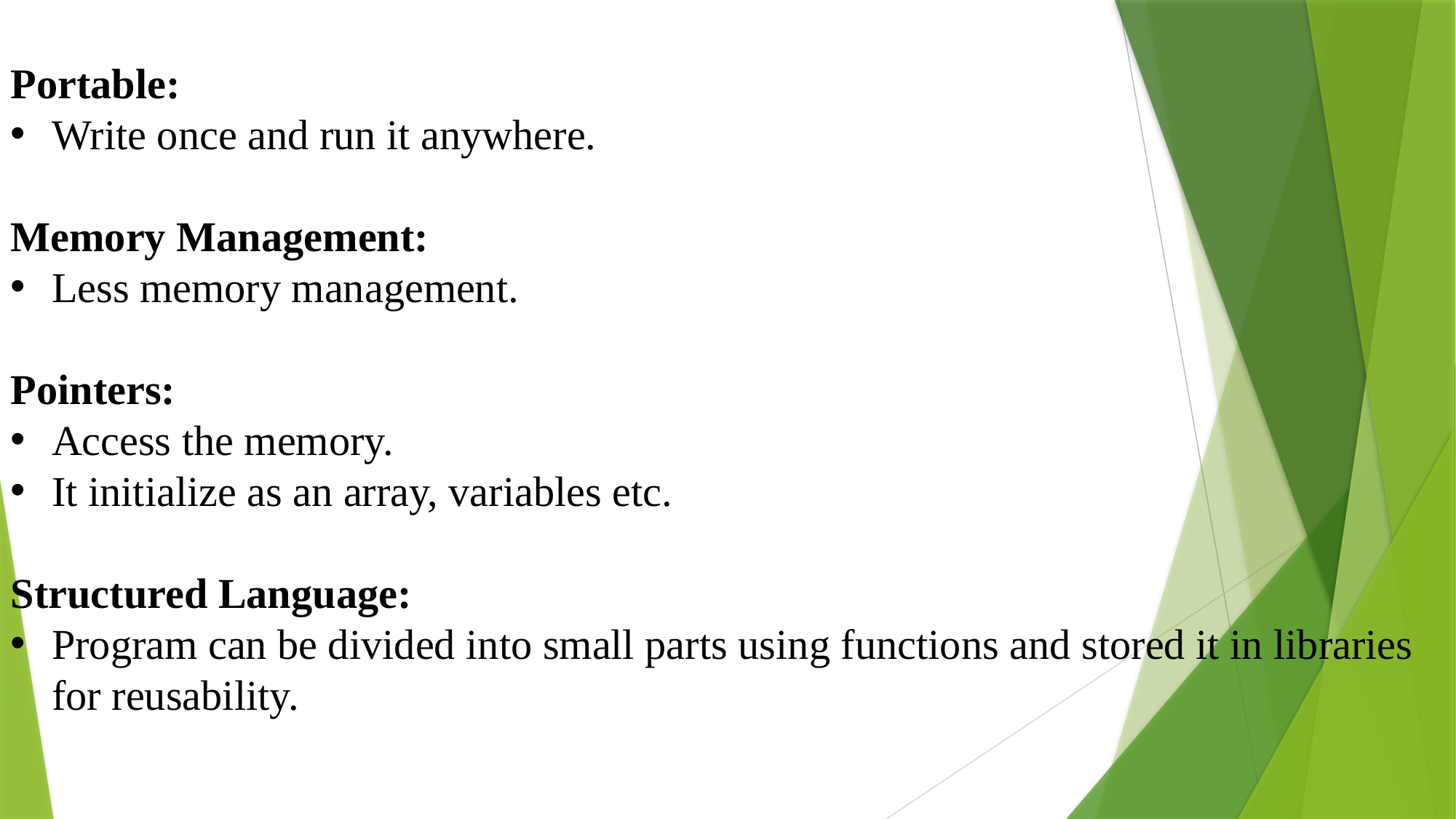

Portable:
Write once and run it anywhere.

Memory Management:
Less memory management.

Pointers:
Access the memory.
It initialize as an array, variables etc.

Structured Language:
Program can be divided into small parts using functions and stored it in libraries for reusability.